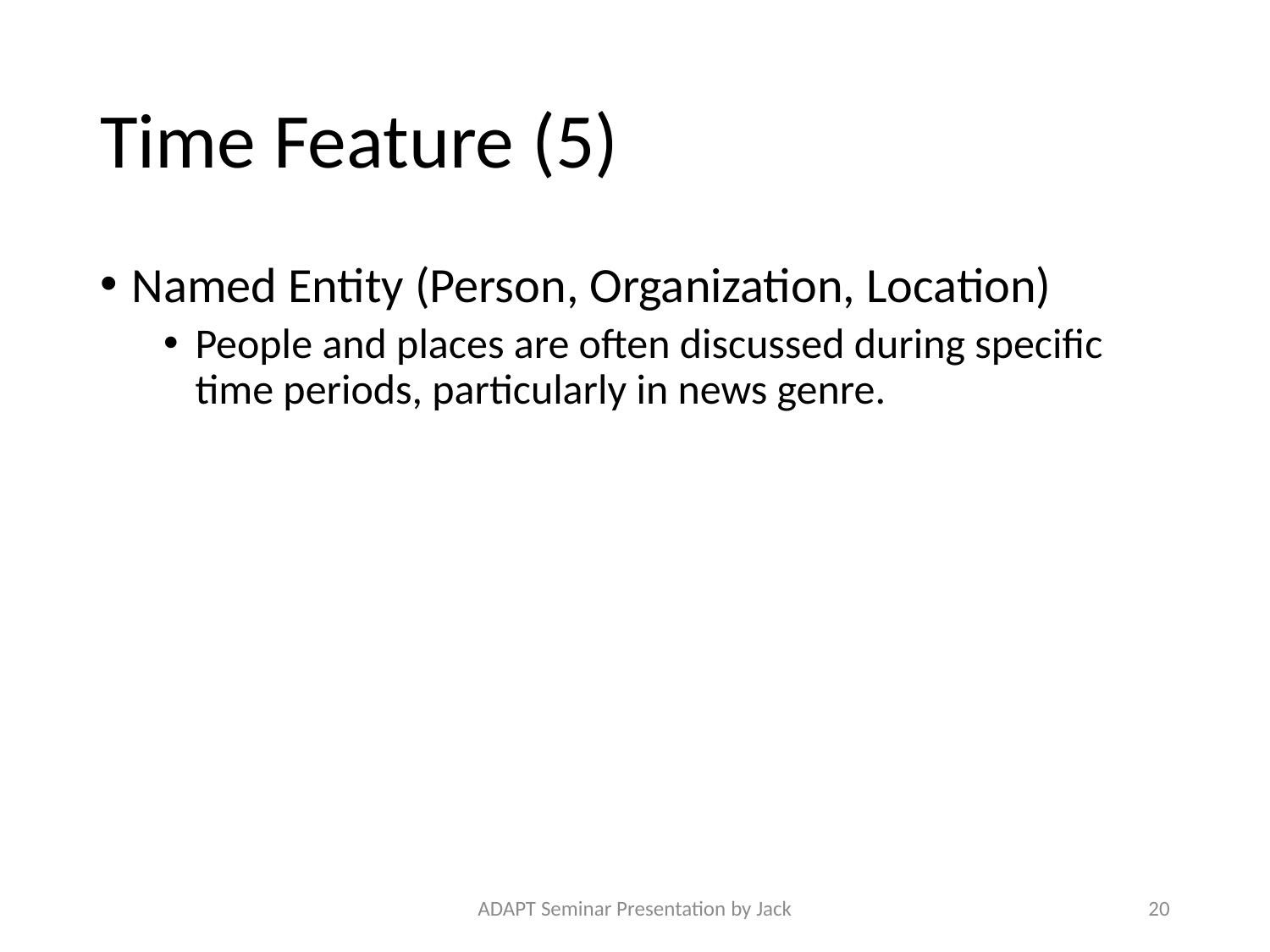

# Time Feature (5)
Named Entity (Person, Organization, Location)
People and places are often discussed during specific time periods, particularly in news genre.
ADAPT Seminar Presentation by Jack
20